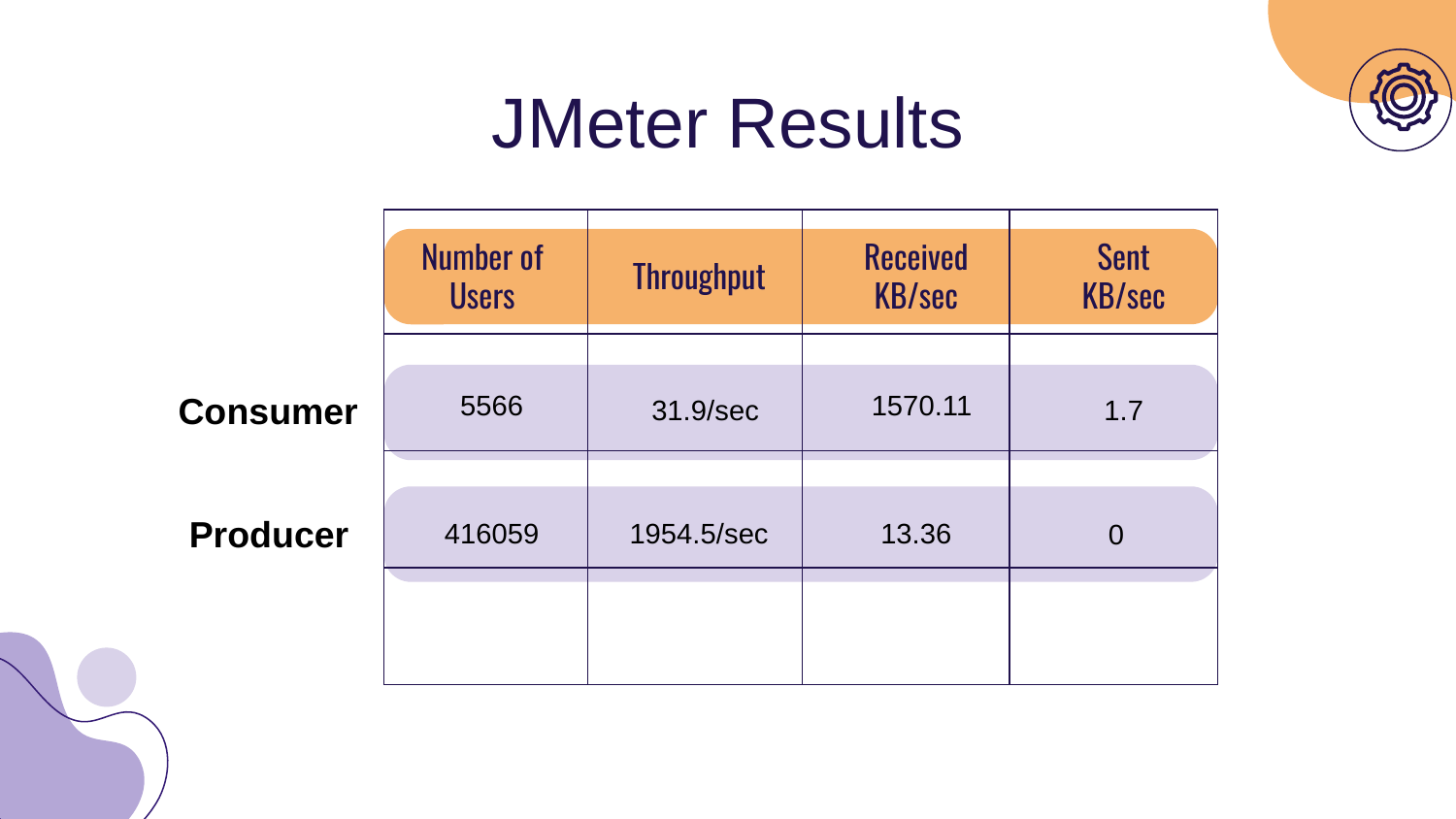

# JMeter Results
|  |  |  |  |
| --- | --- | --- | --- |
|  |  |  |  |
|  |  |  |  |
|  |  |  |  |

Number of Users
Throughput
Received KB/sec
Sent KB/sec

Consumer
5566
1570.11
31.9/sec
1.7

Producer
416059
1954.5/sec
13.36
0